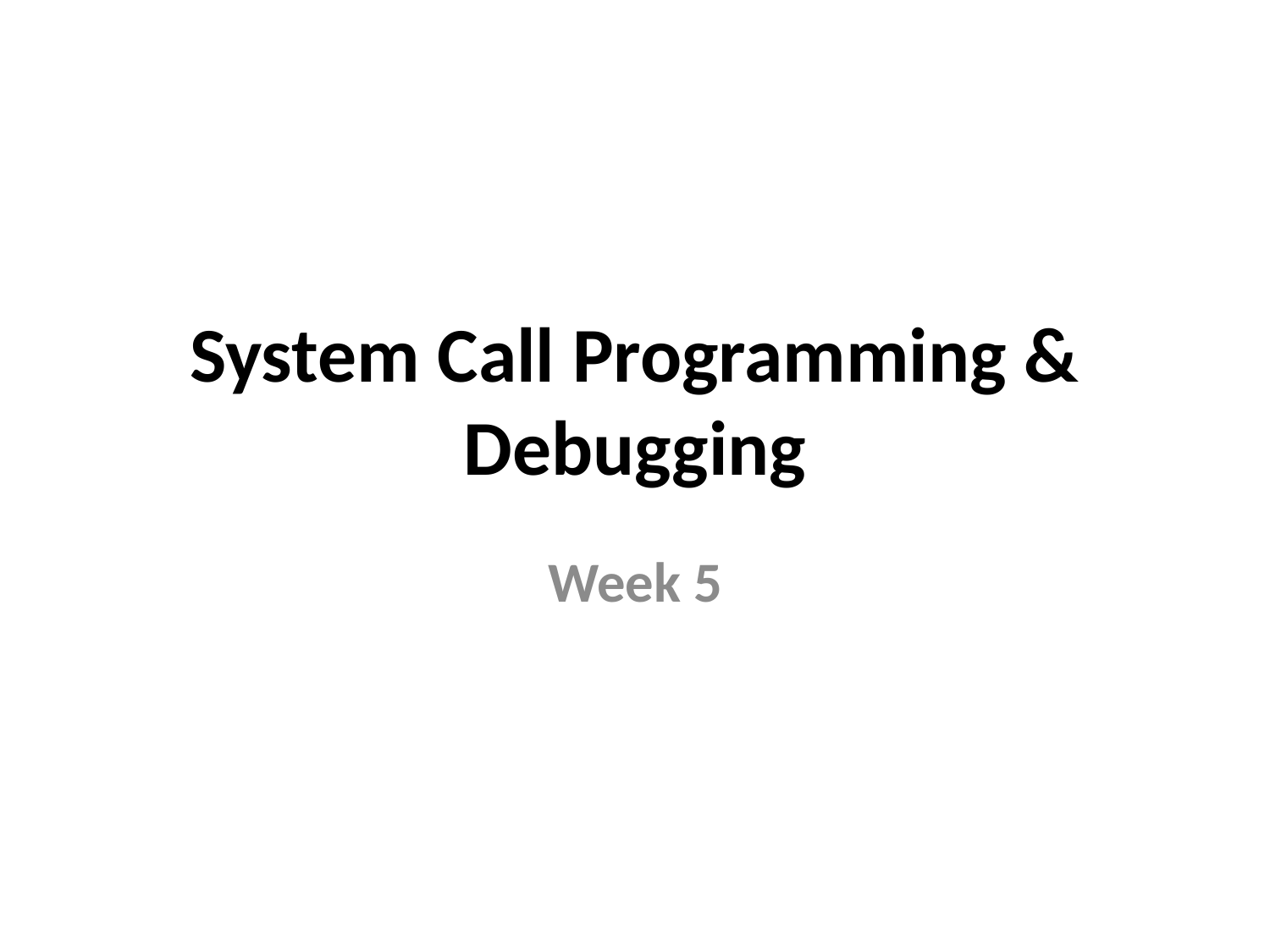

# System Call Programming & Debugging
Week 5